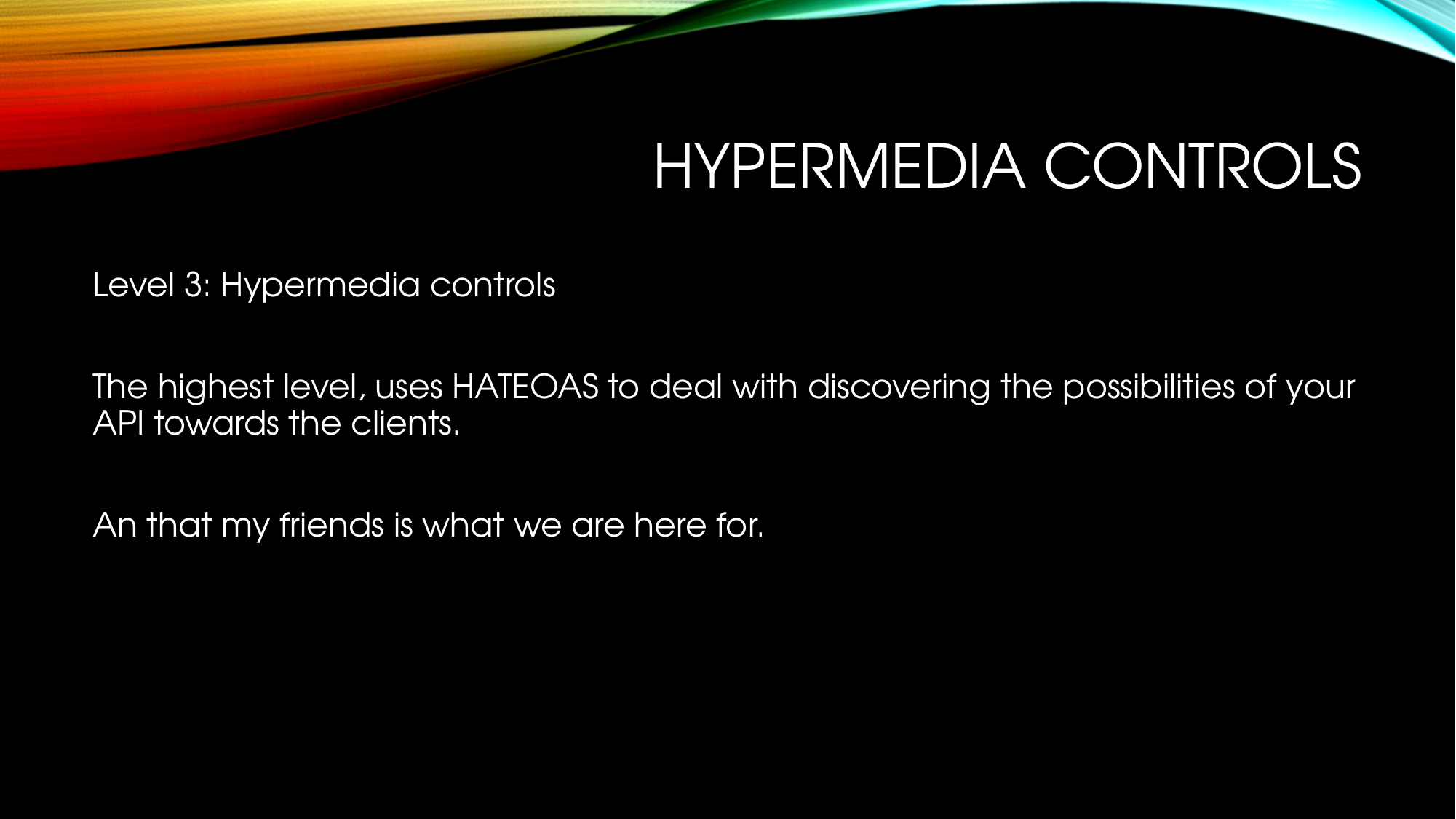

# Hypermedia controls
Level 3: Hypermedia controls

The highest level, uses HATEOAS to deal with discovering the possibilities of your API towards the clients.

An that my friends is what we are here for.